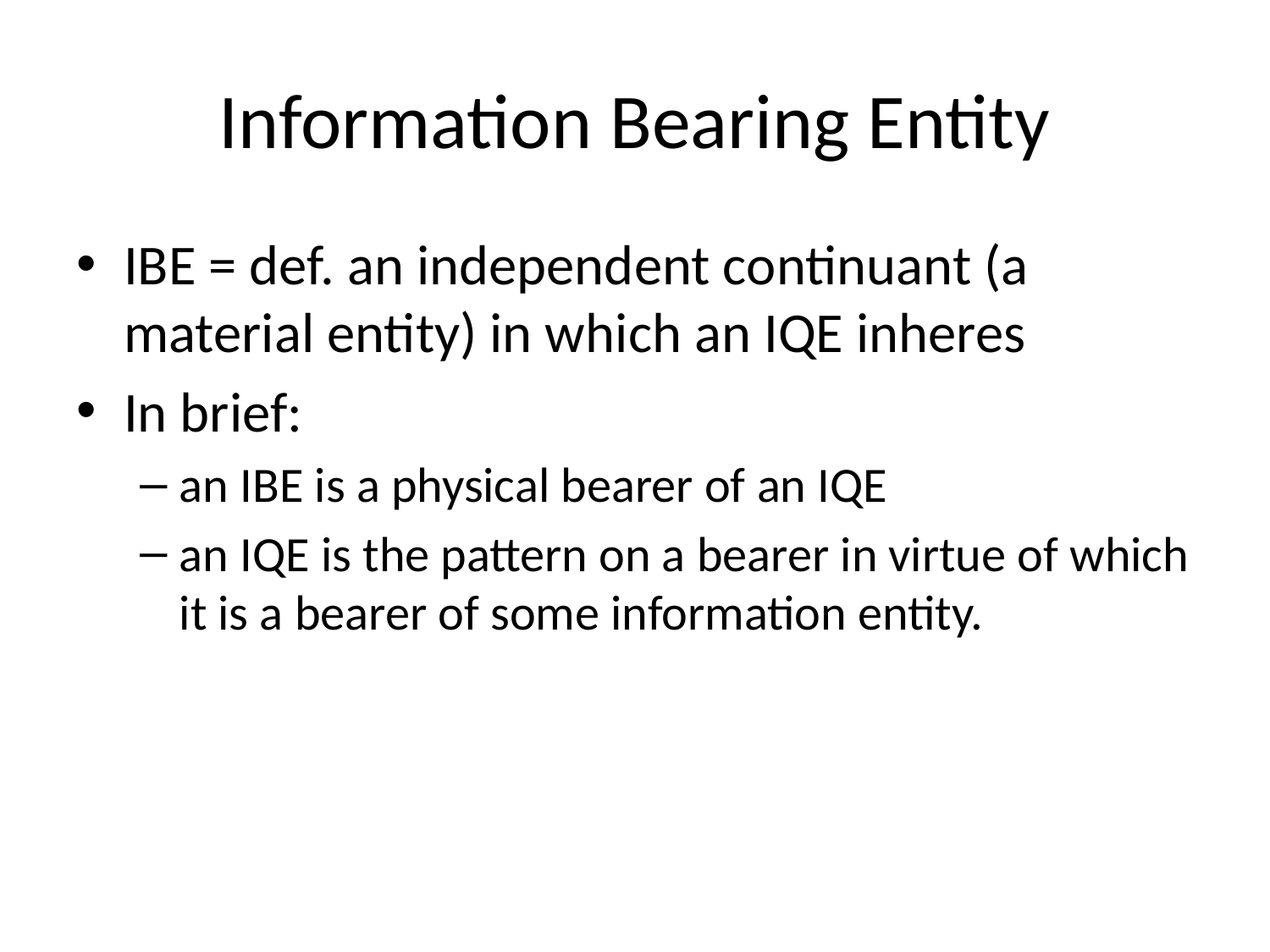

# Information Bearing Entity
IBE = def. an independent continuant (a material entity) in which an IQE inheres
In brief:
an IBE is a physical bearer of an IQE
an IQE is the pattern on a bearer in virtue of which it is a bearer of some information entity.